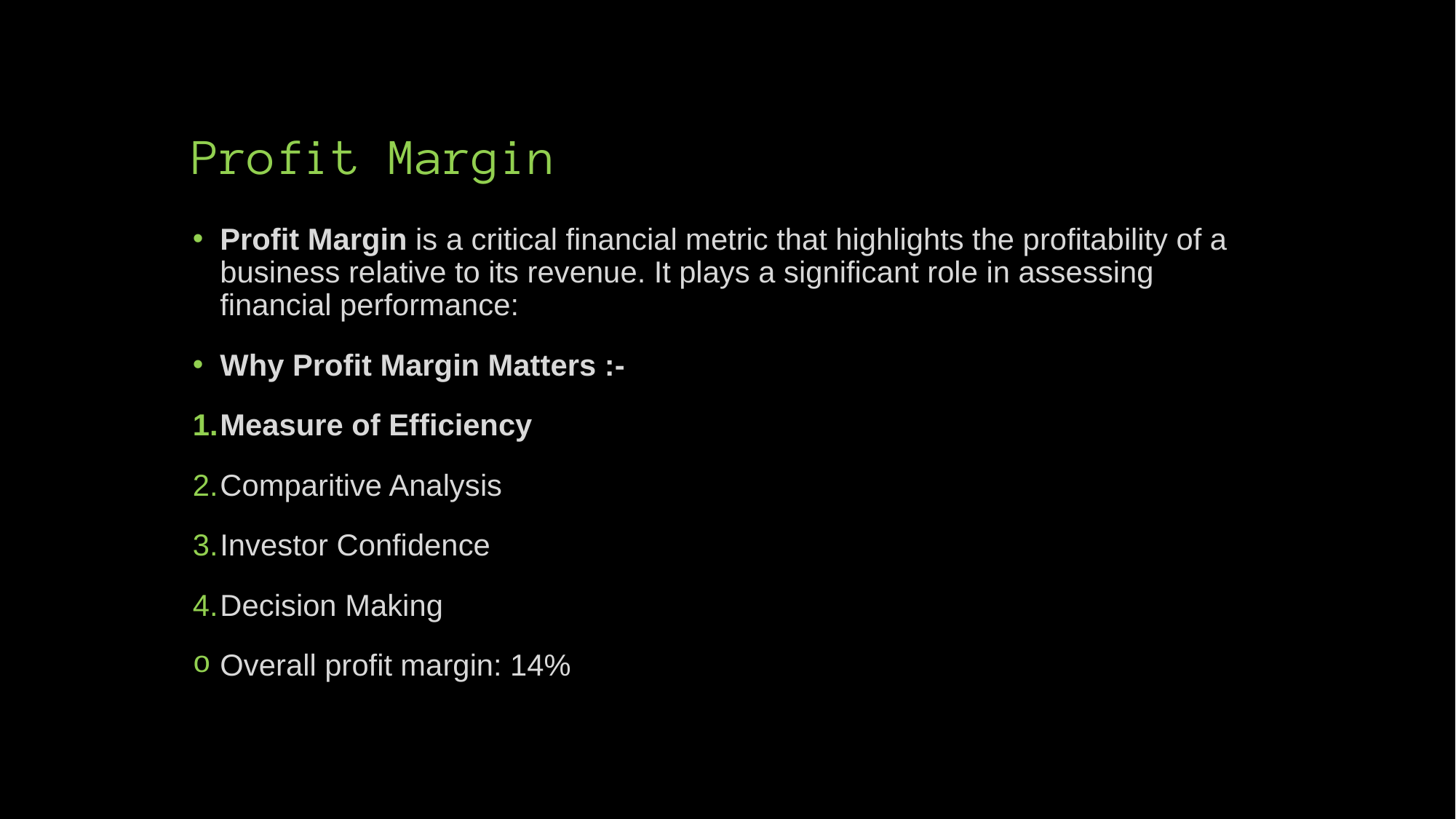

# Profit Margin
Profit Margin is a critical financial metric that highlights the profitability of a business relative to its revenue. It plays a significant role in assessing financial performance:
Why Profit Margin Matters :-
Measure of Efficiency
Comparitive Analysis
Investor Confidence
Decision Making
Overall profit margin: 14%